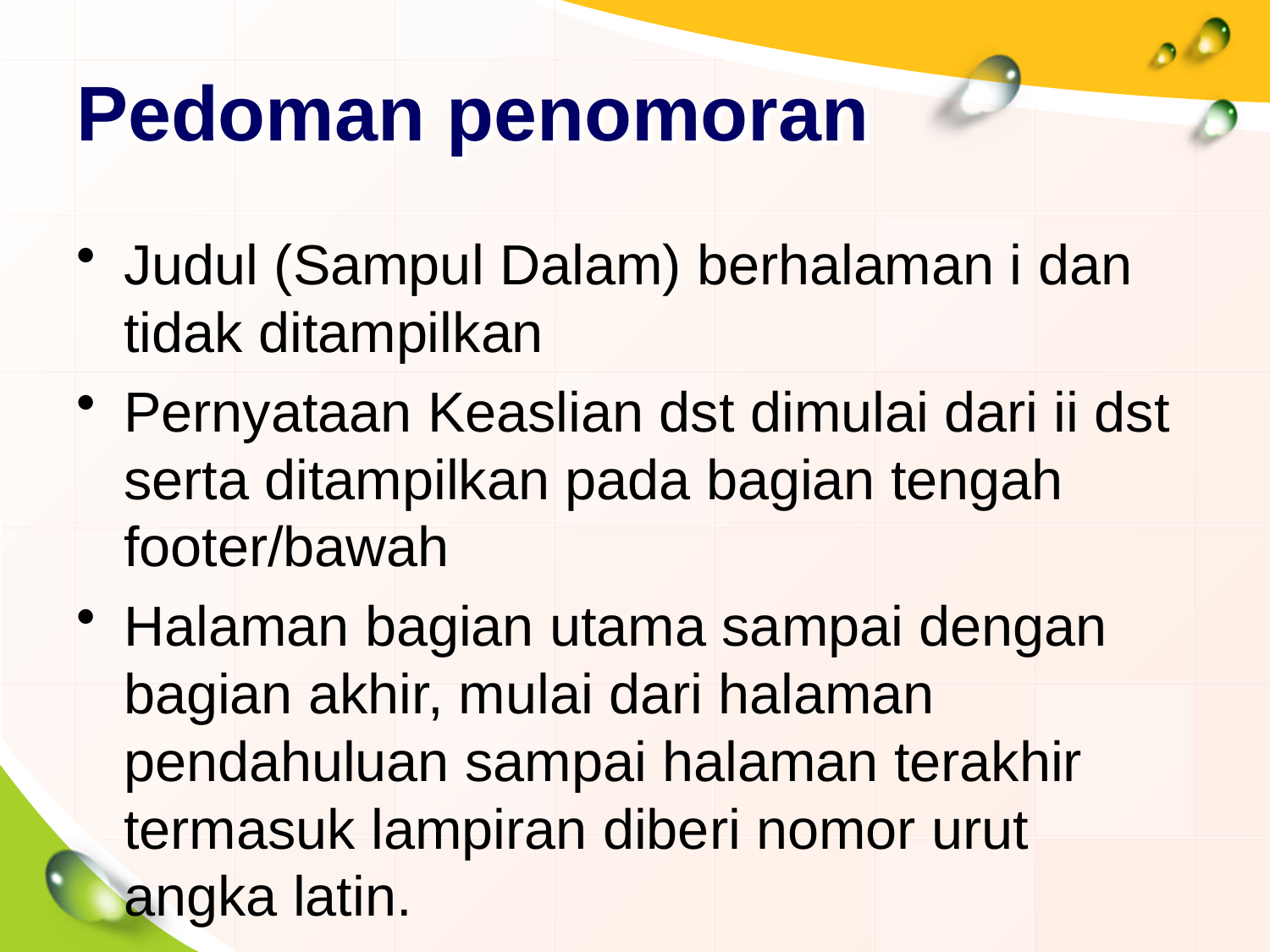

# Pedoman penomoran
Judul (Sampul Dalam) berhalaman i dan tidak ditampilkan
Pernyataan Keaslian dst dimulai dari ii dst serta ditampilkan pada bagian tengah footer/bawah
Halaman bagian utama sampai dengan bagian akhir, mulai dari halaman pendahuluan sampai halaman terakhir termasuk lampiran diberi nomor urut angka latin.